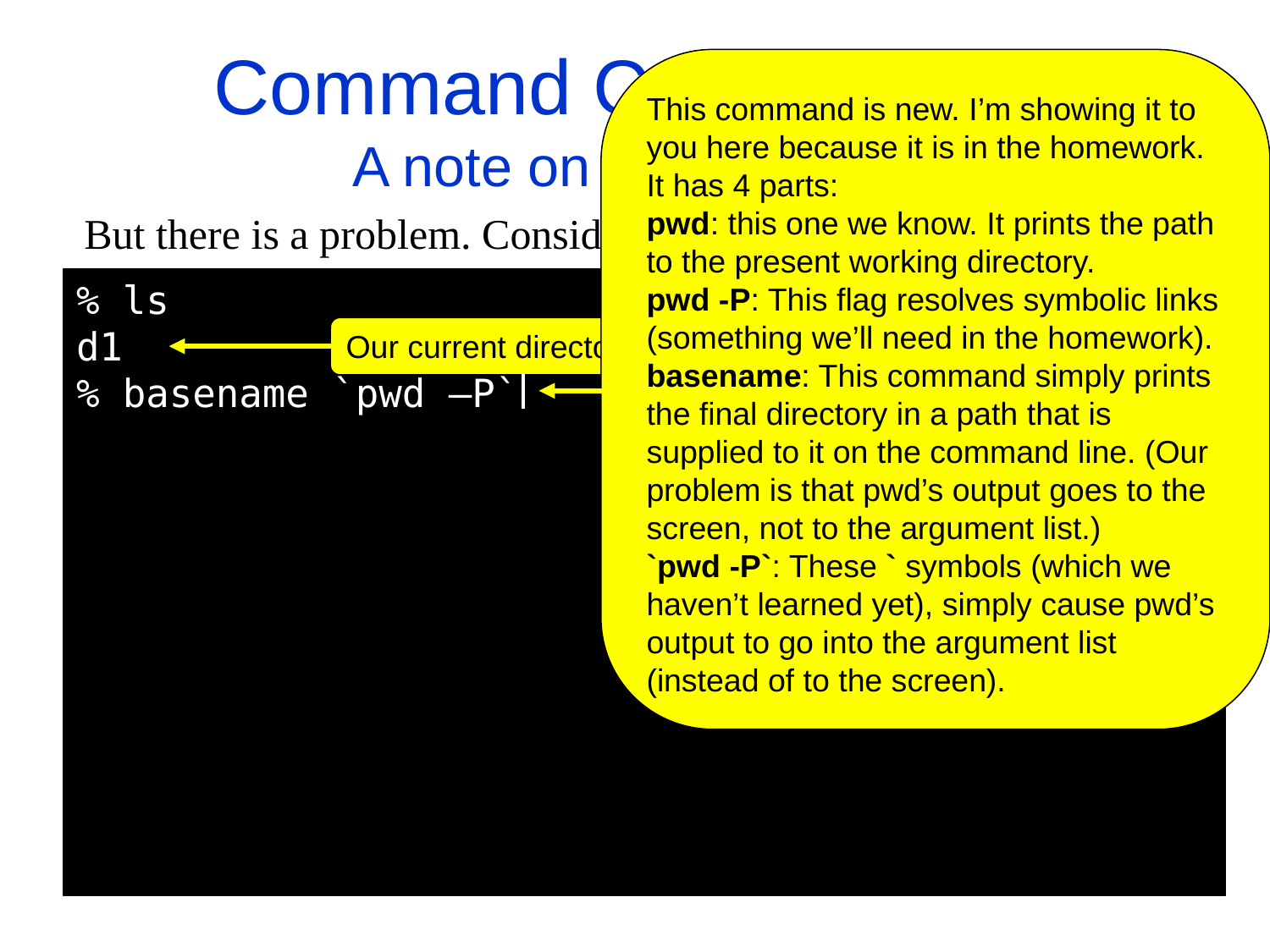

Command Coordination
A note on parentheses
This command is new. I’m showing it to you here because it is in the homework. It has 4 parts:
pwd: this one we know. It prints the path to the present working directory.
pwd -P: This flag resolves symbolic links (something we’ll need in the homework).
basename: This command simply prints the final directory in a path that is supplied to it on the command line. (Our problem is that pwd’s output goes to the screen, not to the argument list.)
`pwd -P`: These ` symbols (which we haven’t learned yet), simply cause pwd’s output to go into the argument list (instead of to the screen).
 But there is a problem. Consider:
% ls
d1
% basename `pwd –P`
ExampleofParenthesesSideEffects
% echo A||(echo B && cd d1 && basename `pwd -P`)
A
% eco A|| (echo B && cd d1 && basename `pwd -P`)
-bash: eco: command not found
B
d1
% basename `pwd –P`
ExampleofParenthesesSideEffects
%
Our current directory has a subdirectory named “d1”.